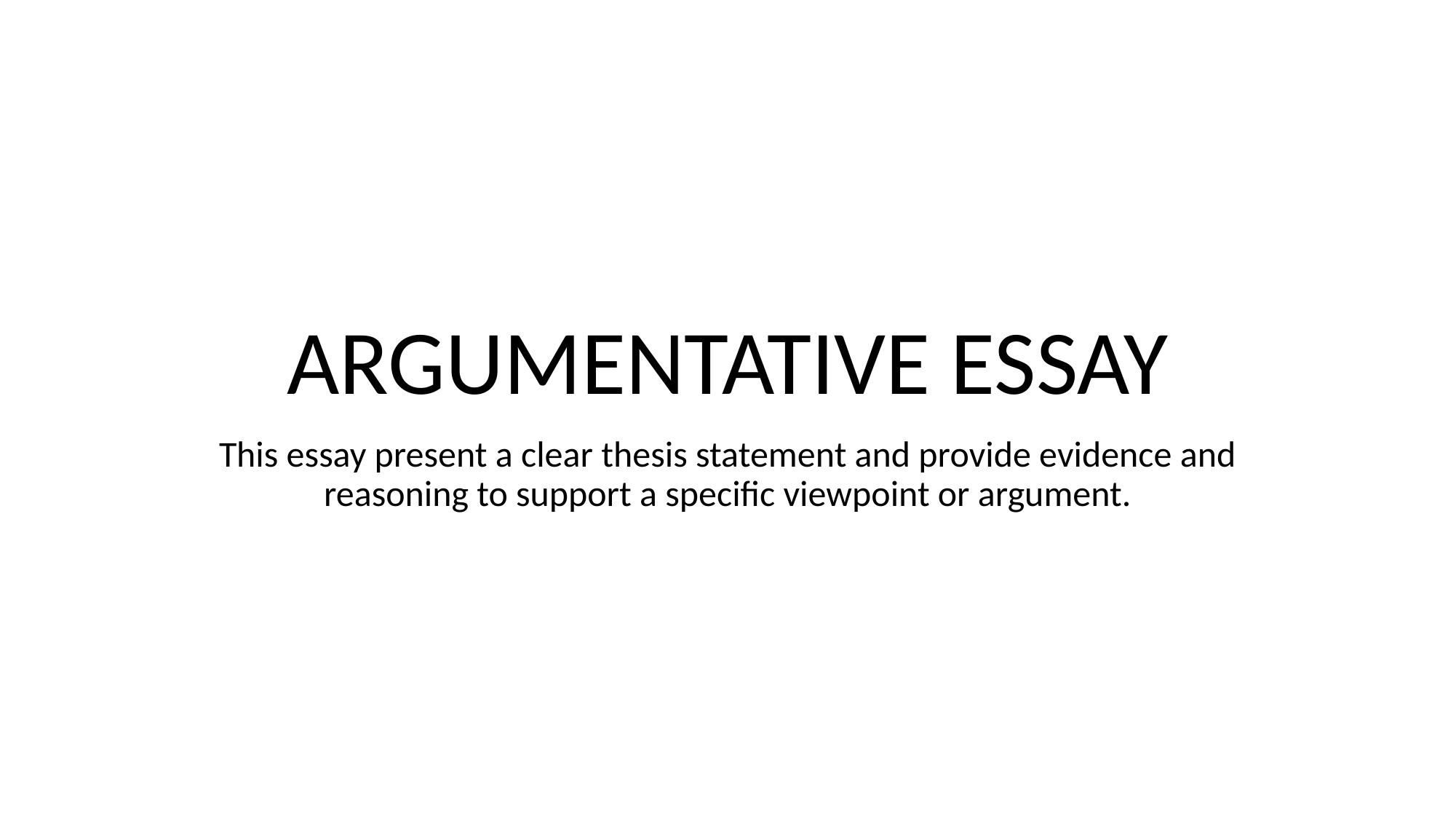

# ARGUMENTATIVE ESSAY
This essay present a clear thesis statement and provide evidence and reasoning to support a specific viewpoint or argument.